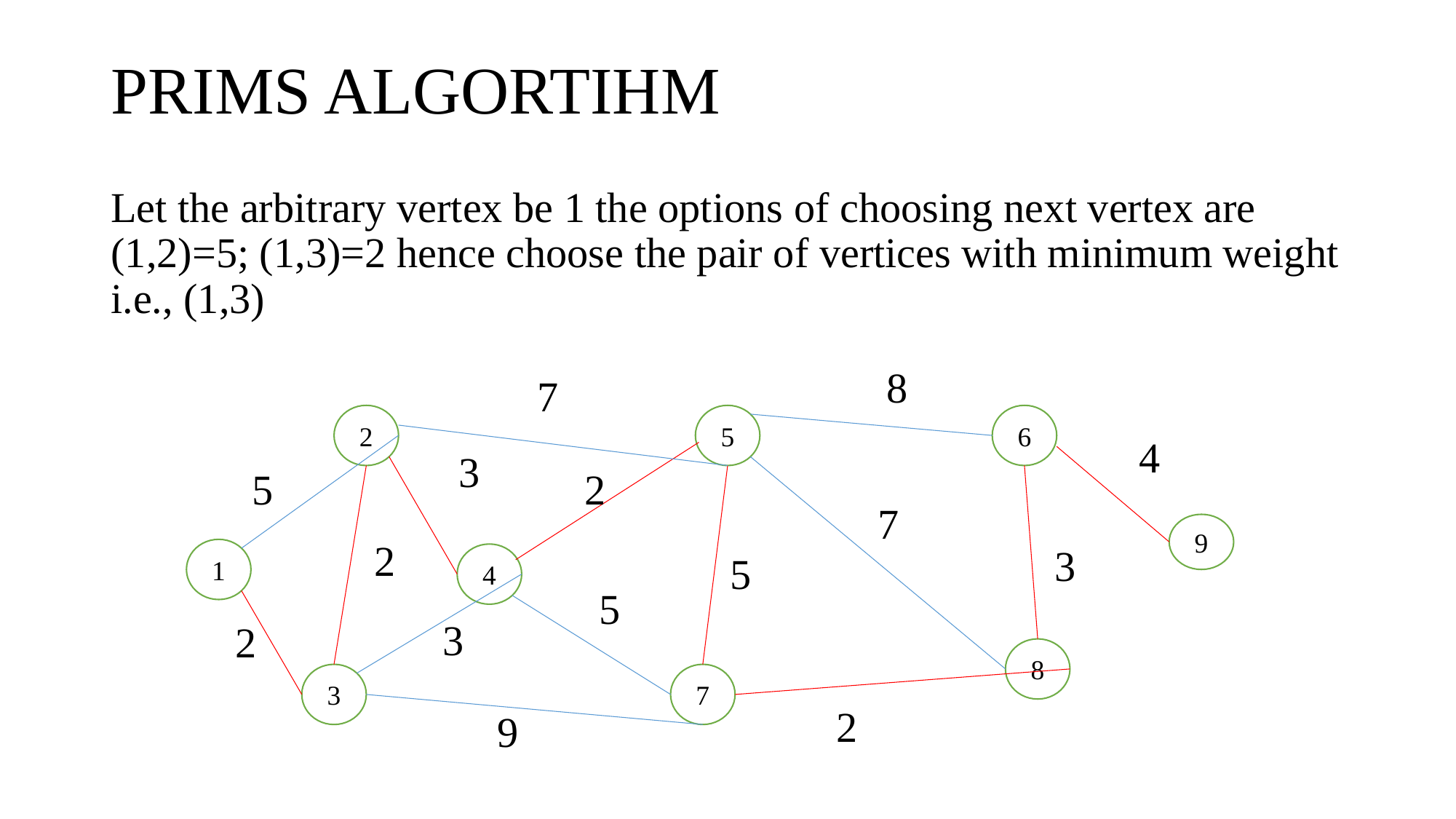

# PRIMS ALGORTIHM
Let the arbitrary vertex be 1 the options of choosing next vertex are (1,2)=5; (1,3)=2 hence choose the pair of vertices with minimum weight i.e., (1,3)
8
7
2
5
6
4
3
5
2
7
9
2
3
1
5
4
5
3
2
8
3
7
2
9